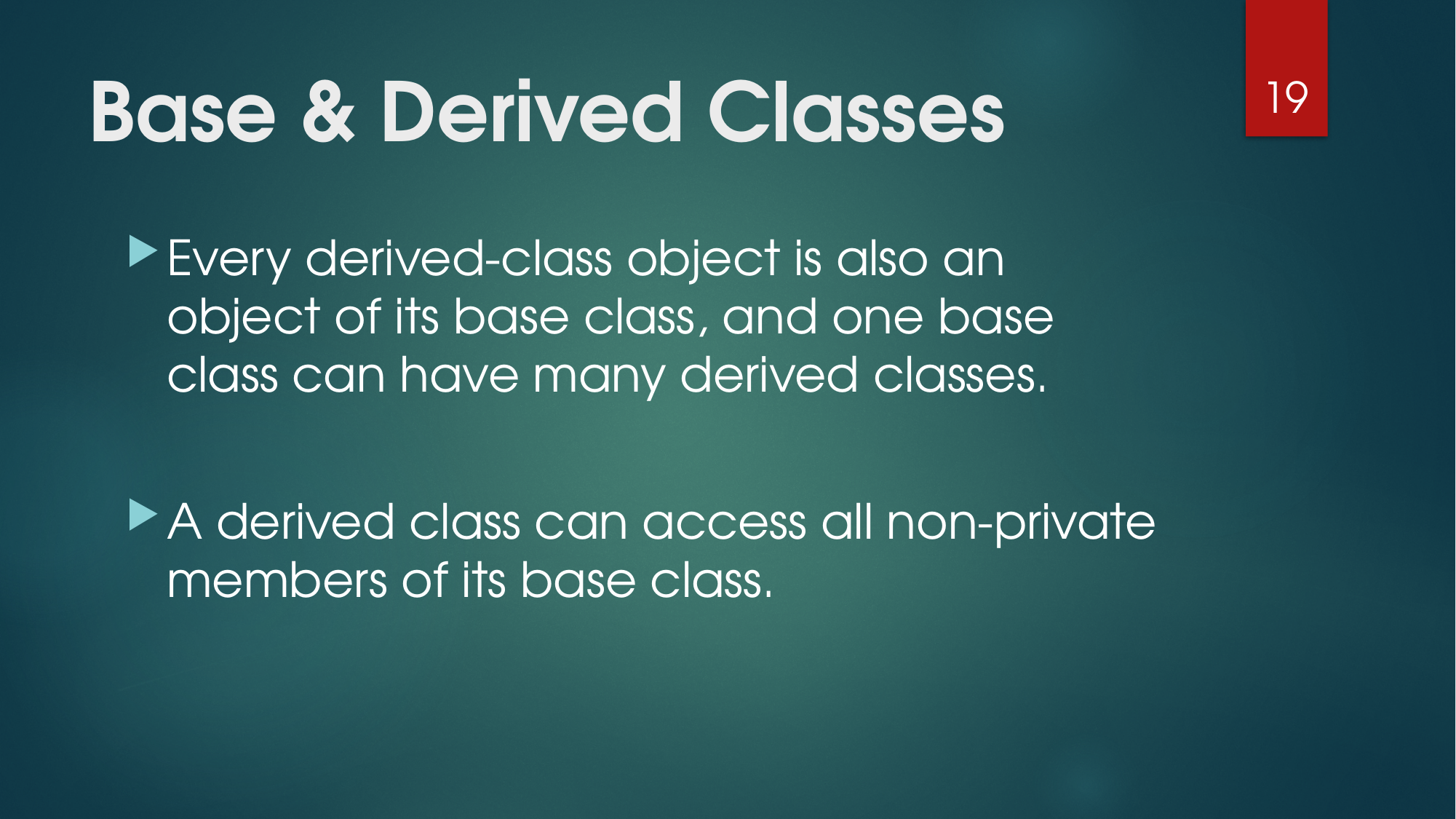

19
# Base & Derived Classes
Every derived-class object is also an object of its base class, and one base class can have many derived classes.

A derived class can access all non-private members of its base class.